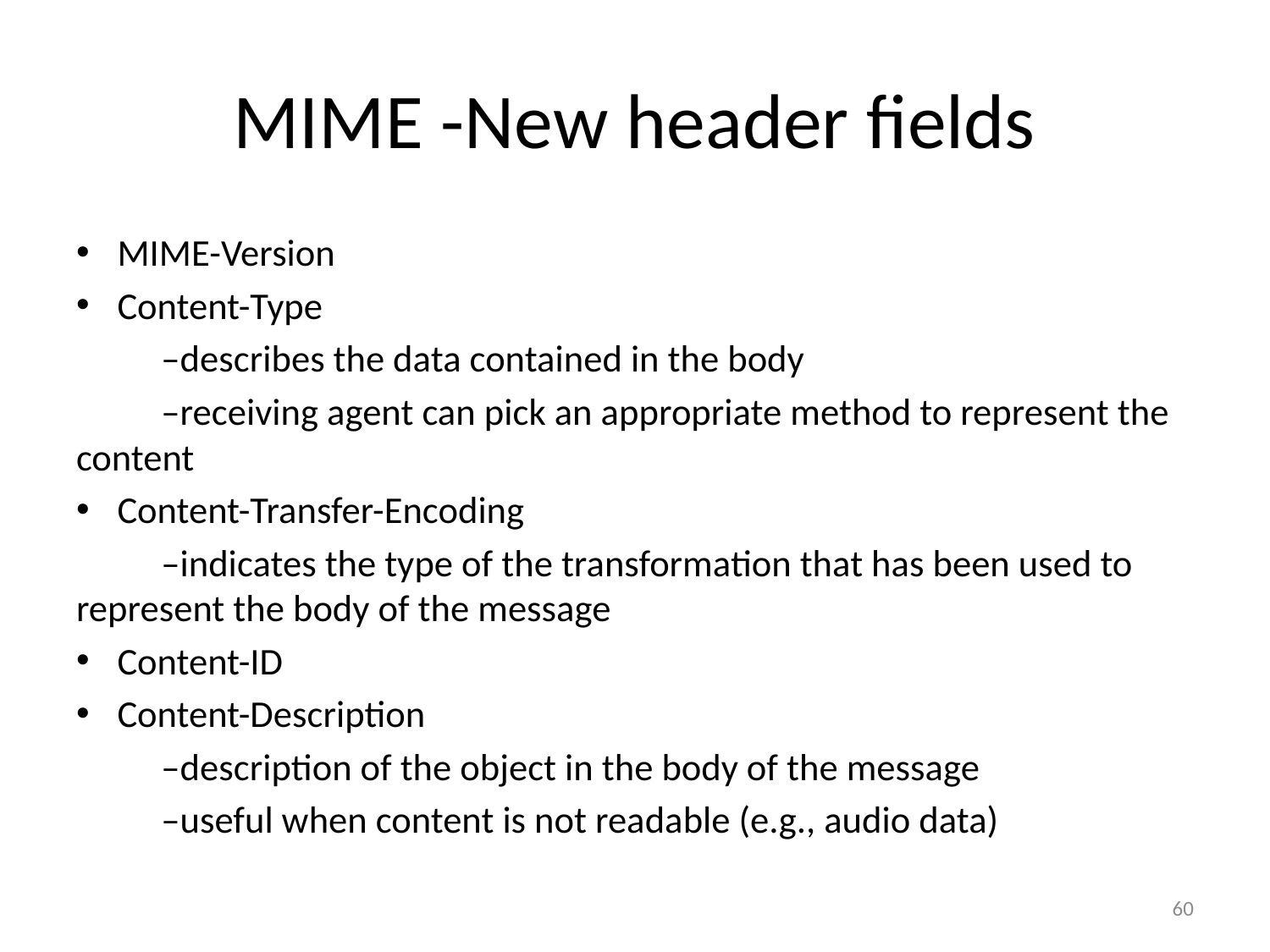

# MIME -New header fields
MIME-Version
Content-Type
	–describes the data contained in the body
	–receiving agent can pick an appropriate method to represent the content
Content-Transfer-Encoding
	–indicates the type of the transformation that has been used to represent the body of the message
Content-ID
Content-Description
	–description of the object in the body of the message
	–useful when content is not readable (e.g., audio data)

60